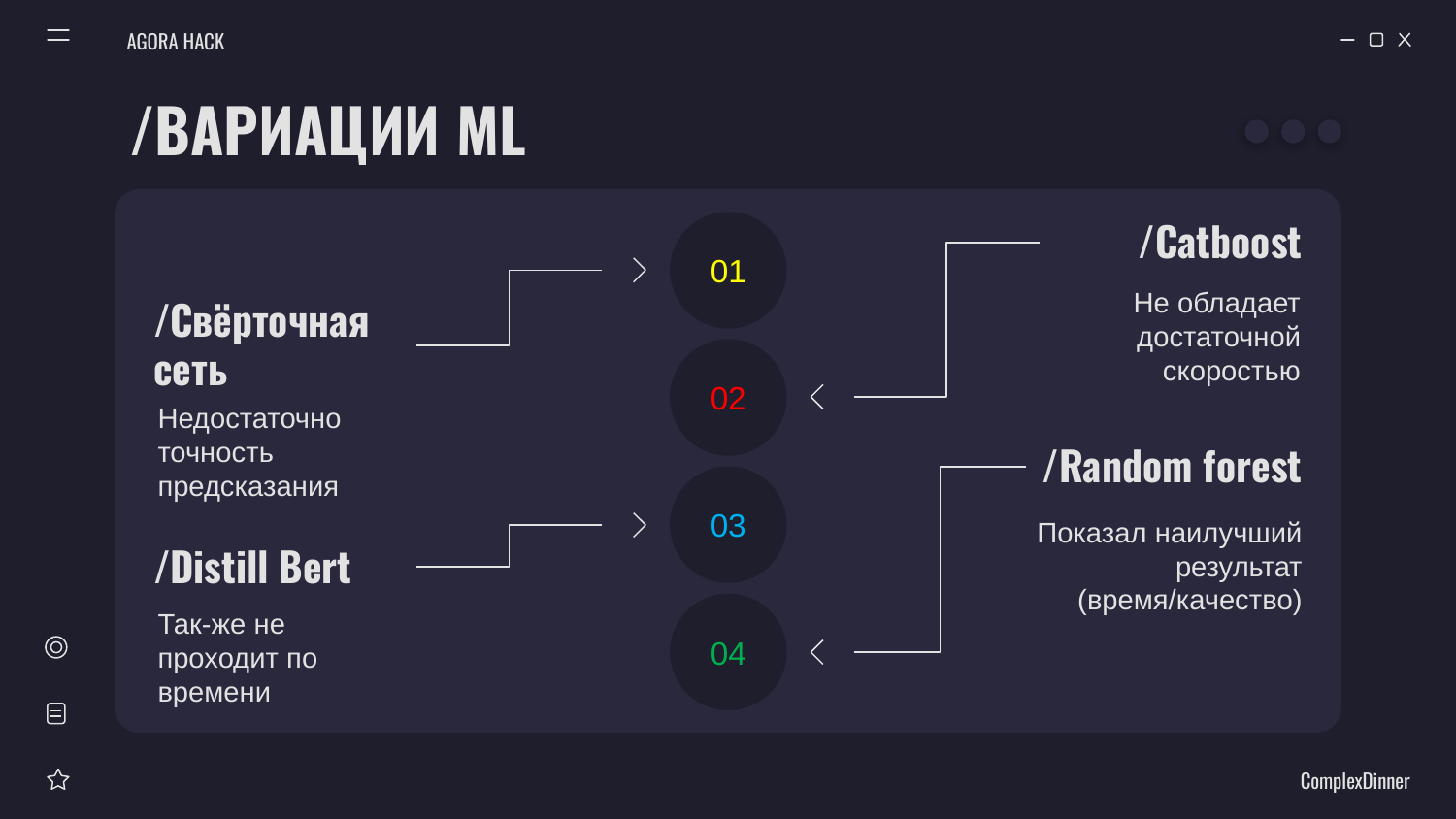

AGORA HACK

# /ВАРИАЦИИ ML

/Catboost
01

Не обладает достаточной скоростью
/Свёрточная сеть
02

Недостаточно точность предсказания
/Random forest
03

Показал наилучший результат (время/качество)
/Distill Bert
04
Так-же не проходит по времени

ComplexDinner